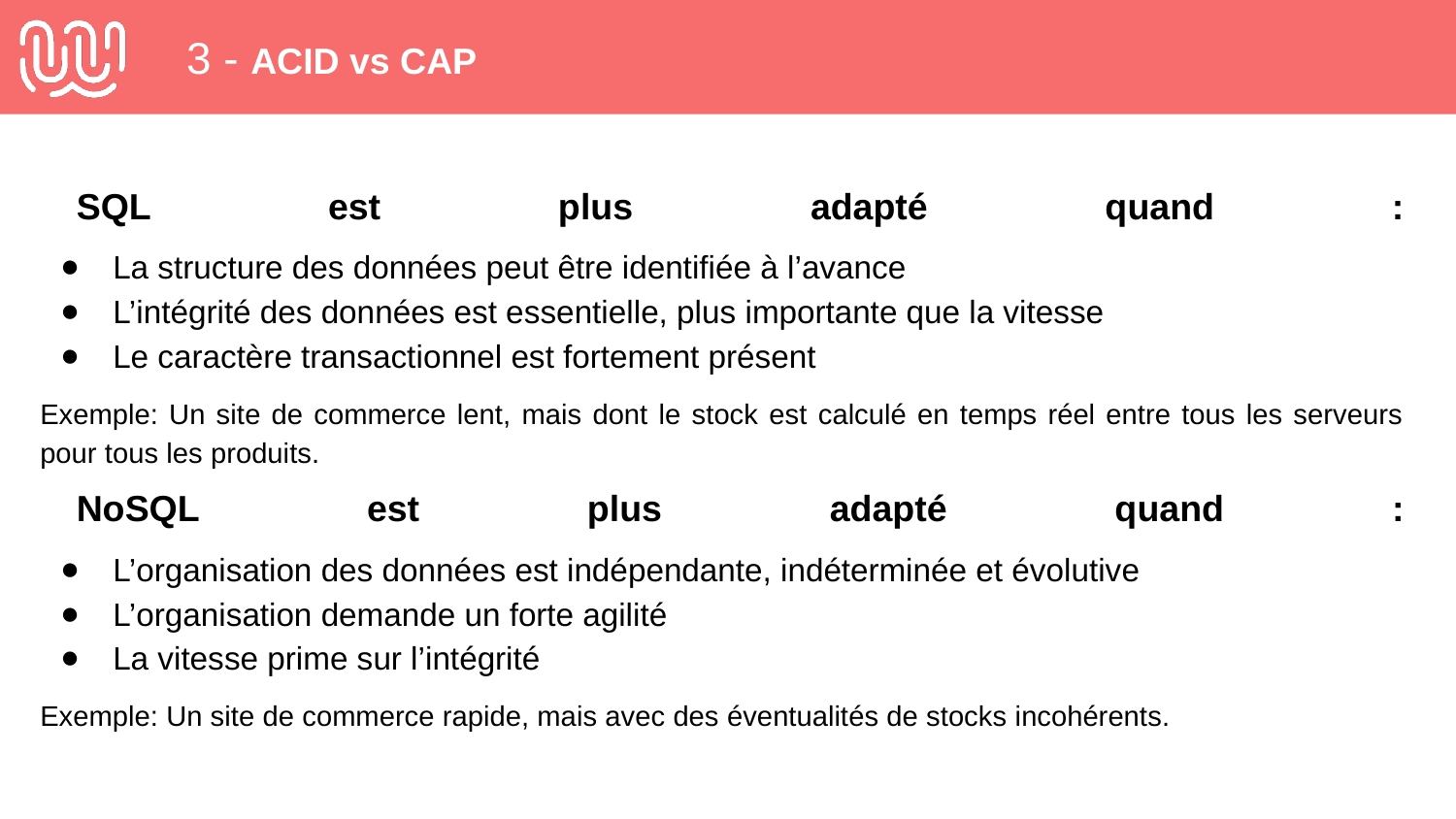

# 3 - ACID vs CAP

SQL est plus adapté quand :
La structure des données peut être identifiée à l’avance
L’intégrité des données est essentielle, plus importante que la vitesse
Le caractère transactionnel est fortement présent
Exemple: Un site de commerce lent, mais dont le stock est calculé en temps réel entre tous les serveurs pour tous les produits.
NoSQL est plus adapté quand :
L’organisation des données est indépendante, indéterminée et évolutive
L’organisation demande un forte agilité
La vitesse prime sur l’intégrité
Exemple: Un site de commerce rapide, mais avec des éventualités de stocks incohérents.